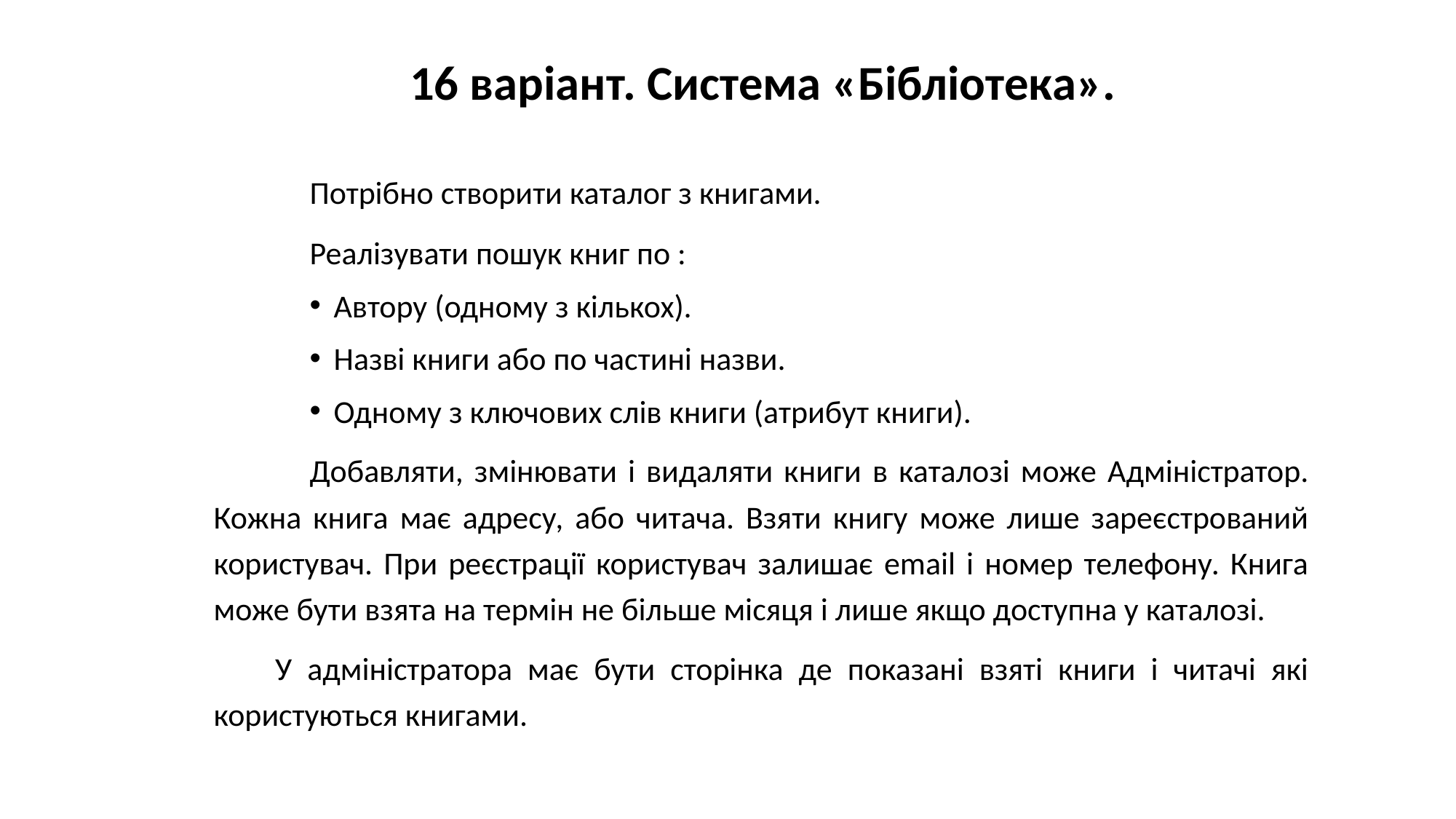

16 варіант. Система «Бібліотека».
	Потрібно створити каталог з книгами.
	Реалізувати пошук книг по :
Автору (одному з кількох).
Назві книги або по частині назви.
Одному з ключових слів книги (атрибут книги).
	Добавляти, змінювати і видаляти книги в каталозі може Адміністратор. Кожна книга має адресу, або читача. Взяти книгу може лише зареєстрований користувач. При реєстрації користувач залишає email і номер телефону. Книга може бути взята на термін не більше місяця і лише якщо доступна у каталозі.
    У адміністратора має бути сторінка де показані взяті книги і читачі які користуються книгами.